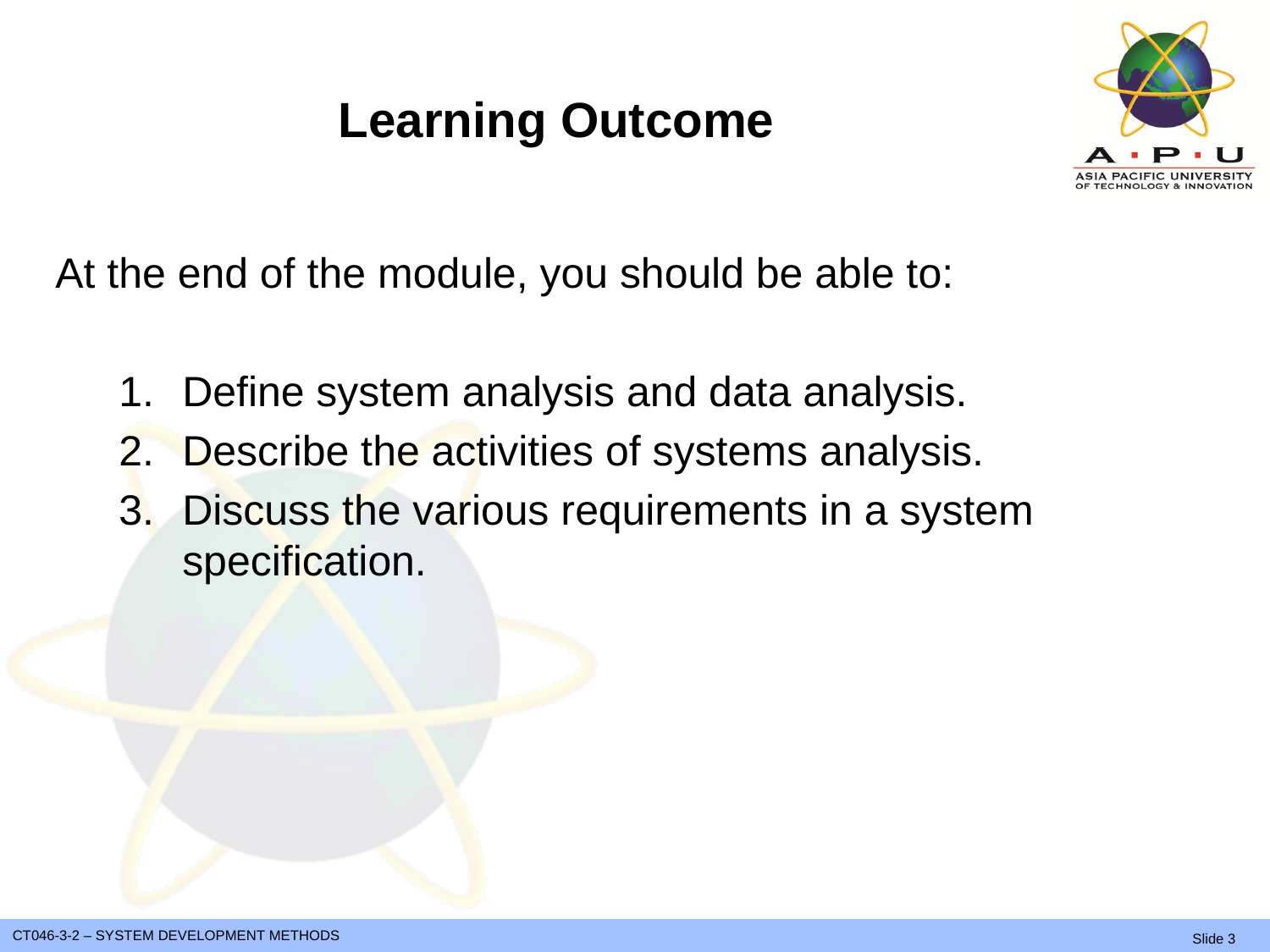

# Learning Outcome
At the end of the module, you should be able to:

Define system analysis and data analysis.
Describe the activities of systems analysis.
Discuss the various requirements in a system specification.